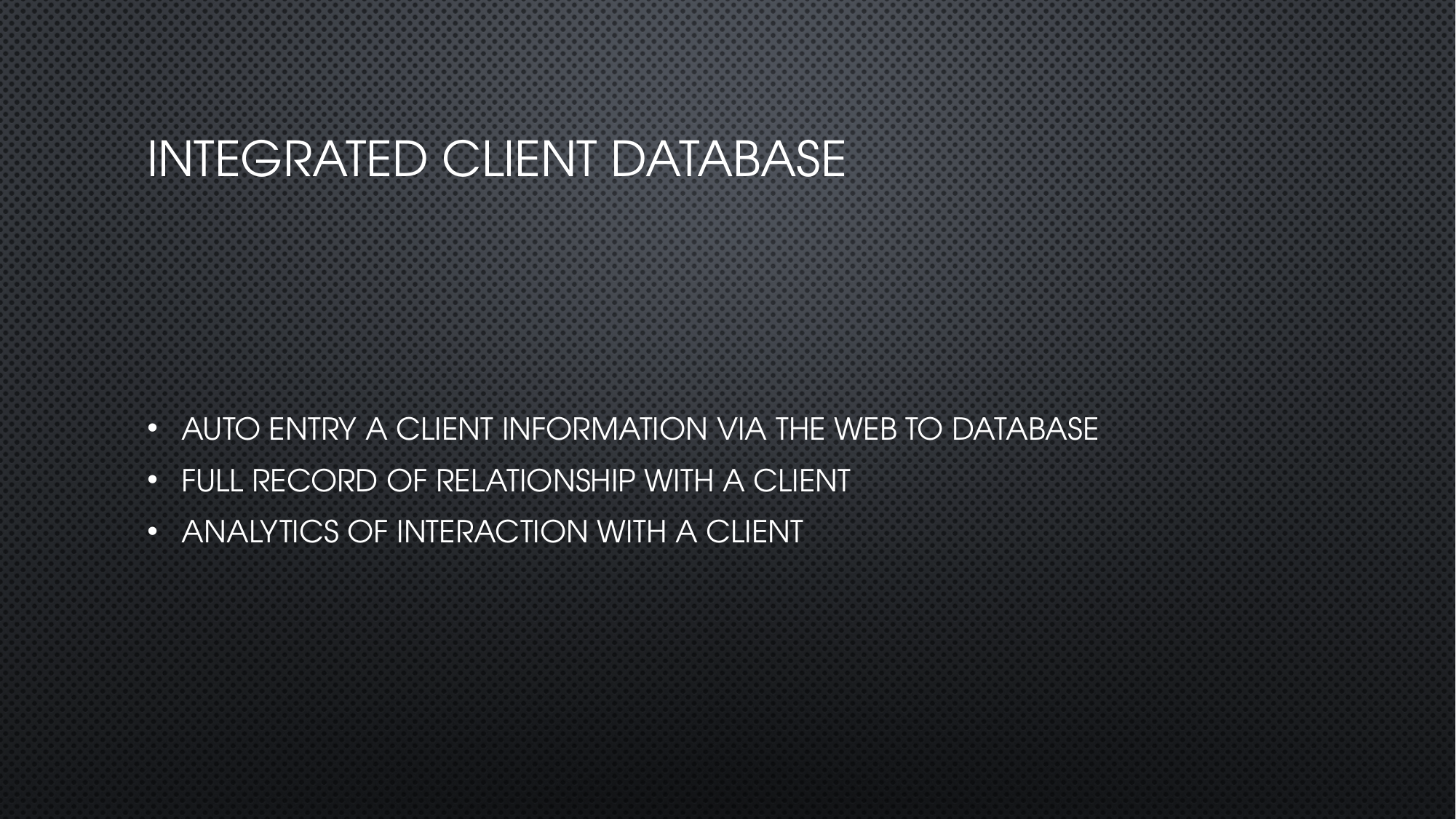

# integrated client database
auto entry a client information via the web to database
full record of relationship with a client
analytics of interaction with a client